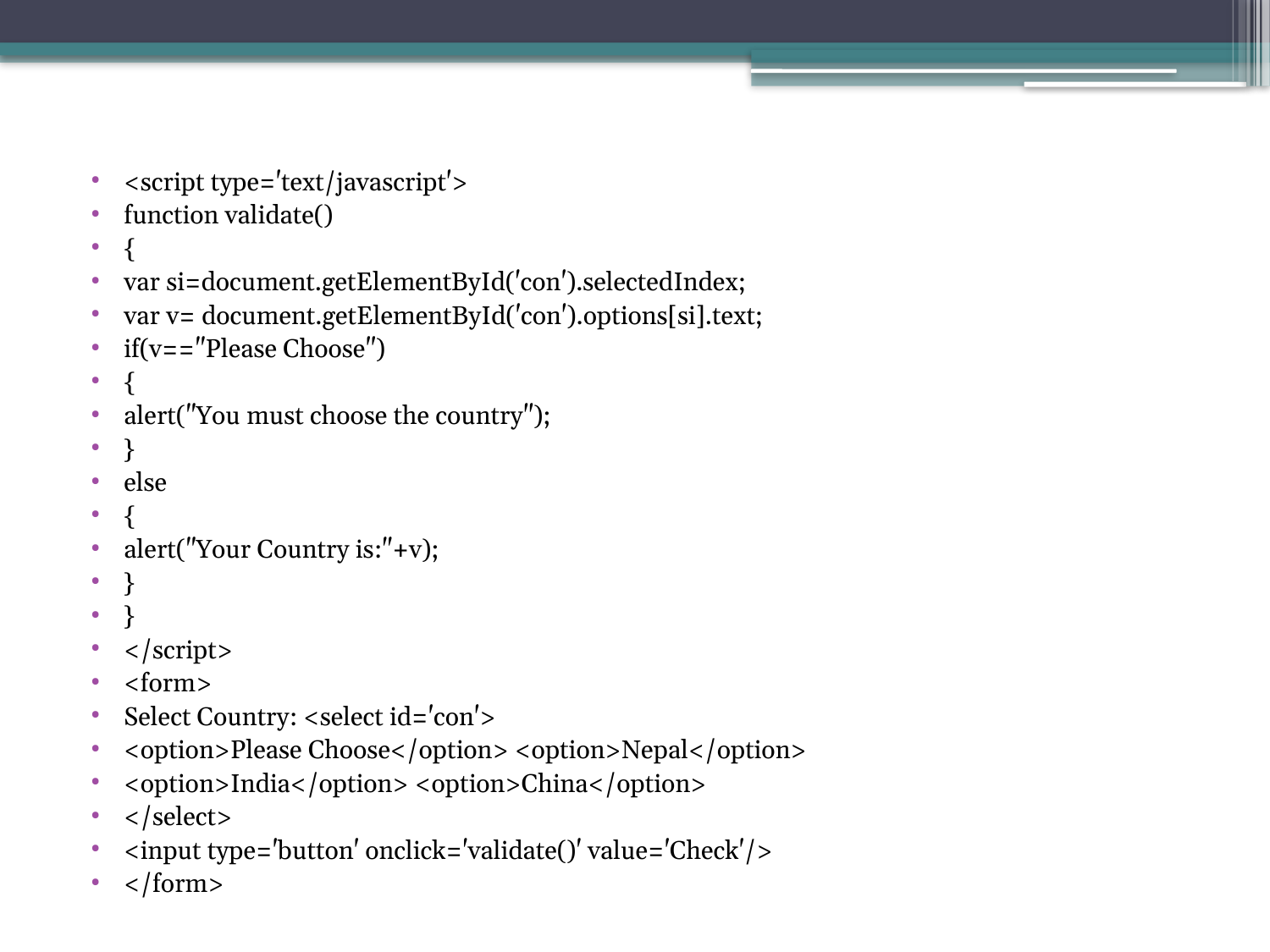

<script type='text/javascript'>
function validate()
{
var si=document.getElementById('con').selectedIndex;
var v= document.getElementById('con').options[si].text;
if(v=="Please Choose")
{
alert("You must choose the country");
}
else
{
alert("Your Country is:"+v);
}
}
</script>
<form>
Select Country: <select id='con'>
<option>Please Choose</option> <option>Nepal</option>
<option>India</option> <option>China</option>
</select>
<input type='button' onclick='validate()' value='Check'/>
</form>